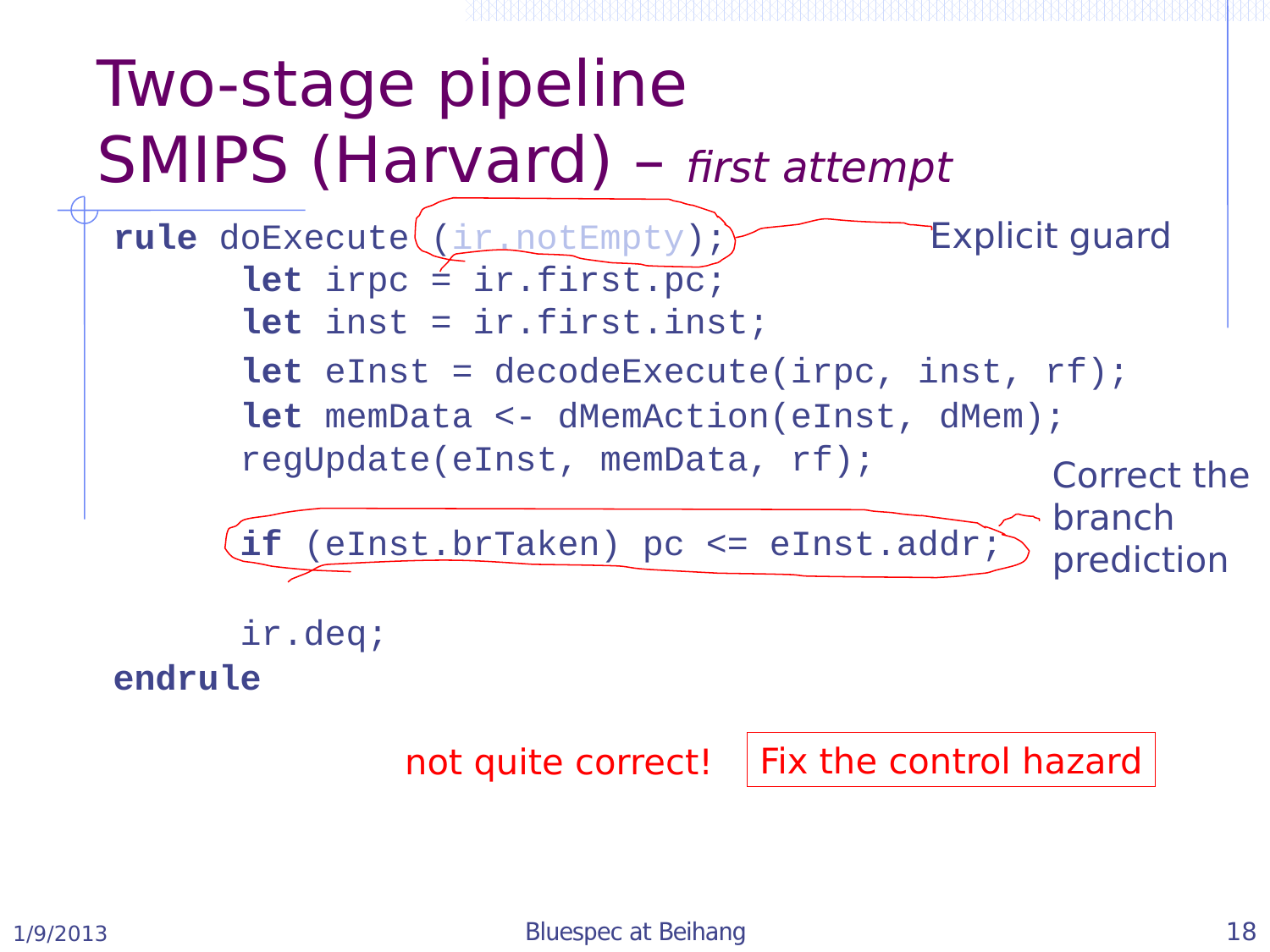

Two-stage pipeline
SMIPS (Harvard) – first attempt

Explicit guard
rule doExecute (ir.notEmpty);
      let irpc = ir.first.pc;
      let inst = ir.first.inst;
      let eInst = decodeExecute(irpc, inst, rf);
      let memData <- dMemAction(eInst, dMem);
      regUpdate(eInst, memData, rf);

      if (eInst.brTaken) pc <= eInst.addr;

      ir.deq;
endrule

Correct the branch prediction

Fix the control hazard
not quite correct!
1/9/2013
Bluespec at Beihang
18